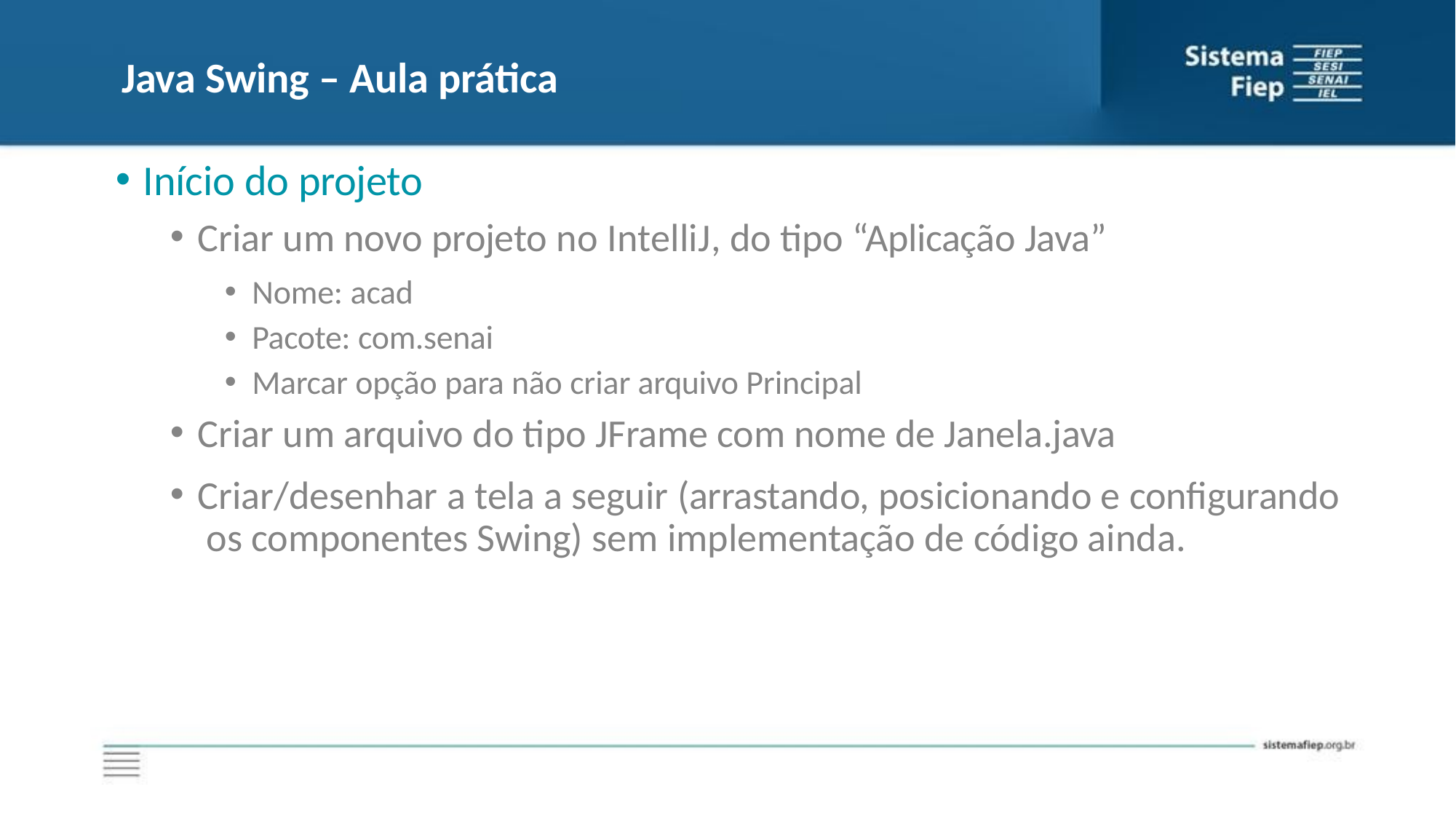

# Java Swing – Aula prática
Início do projeto
Criar um novo projeto no IntelliJ, do tipo “Aplicação Java”
Nome: acad
Pacote: com.senai
Marcar opção para não criar arquivo Principal
Criar um arquivo do tipo JFrame com nome de Janela.java
Criar/desenhar a tela a seguir (arrastando, posicionando e configurando  os componentes Swing) sem implementação de código ainda.